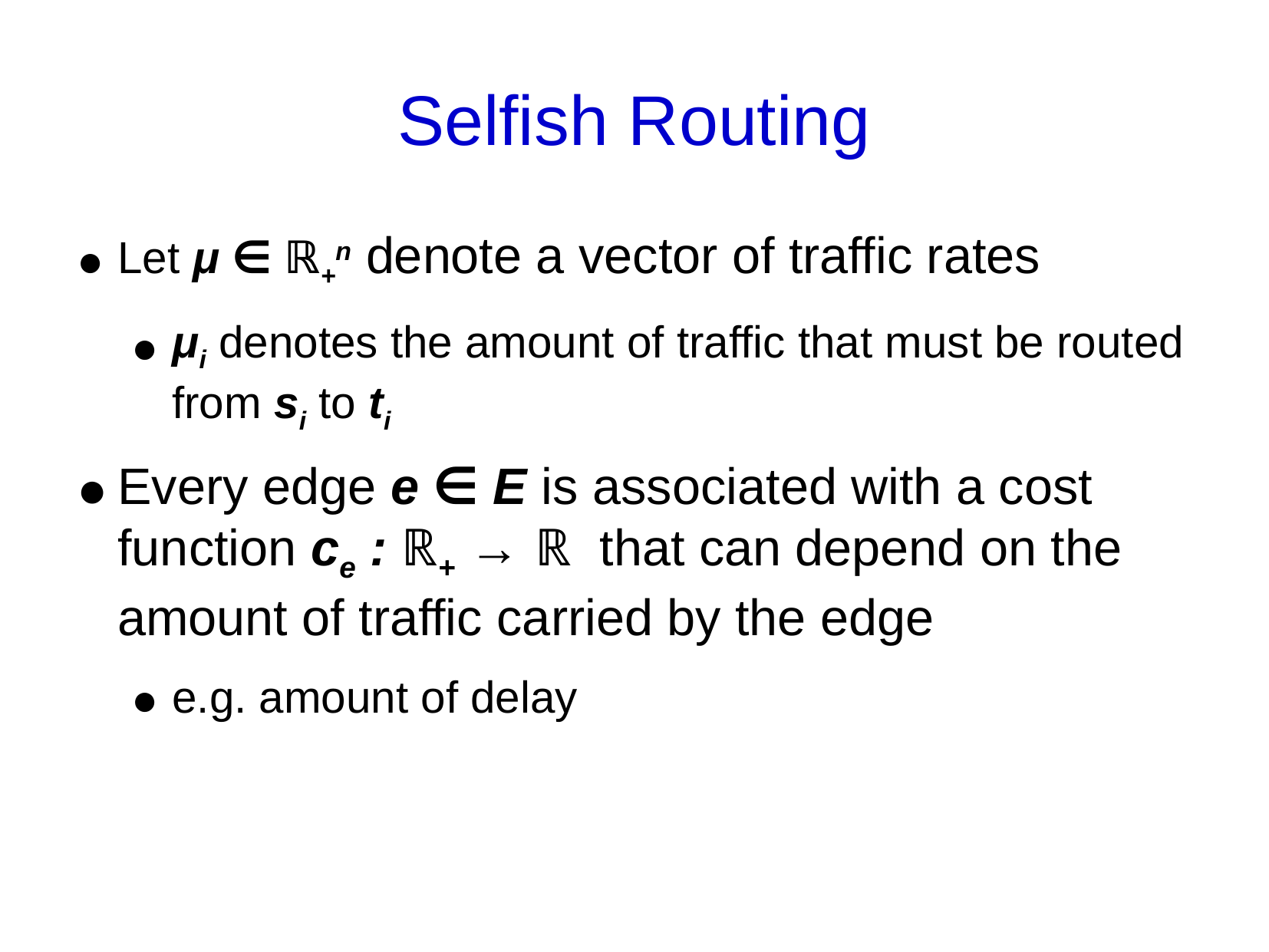

Selfish Routing
Let μ ∈ ℝ+n  denote a vector of traffic rates
μi denotes the amount of traffic that must be routed from si to ti
Every edge e ∈ E is associated with a cost function ce : ℝ+ → ℝ  that can depend on the amount of traffic carried by the edge
e.g. amount of delay